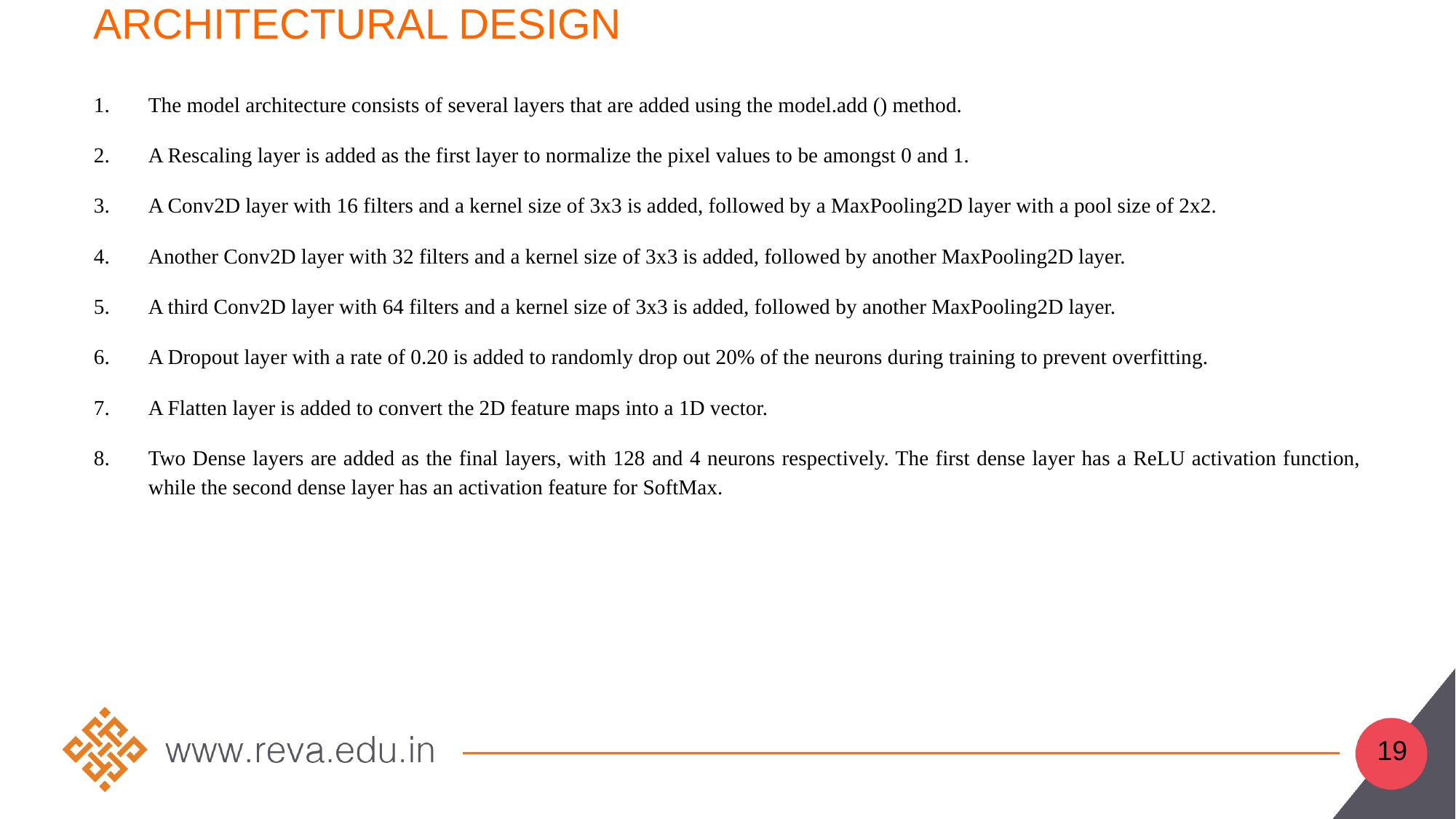

# Architectural design
The model architecture consists of several layers that are added using the model.add () method.
A Rescaling layer is added as the first layer to normalize the pixel values to be amongst 0 and 1.
A Conv2D layer with 16 filters and a kernel size of 3x3 is added, followed by a MaxPooling2D layer with a pool size of 2x2.
Another Conv2D layer with 32 filters and a kernel size of 3x3 is added, followed by another MaxPooling2D layer.
A third Conv2D layer with 64 filters and a kernel size of 3x3 is added, followed by another MaxPooling2D layer.
A Dropout layer with a rate of 0.20 is added to randomly drop out 20% of the neurons during training to prevent overfitting.
A Flatten layer is added to convert the 2D feature maps into a 1D vector.
Two Dense layers are added as the final layers, with 128 and 4 neurons respectively. The first dense layer has a ReLU activation function, while the second dense layer has an activation feature for SoftMax.

19